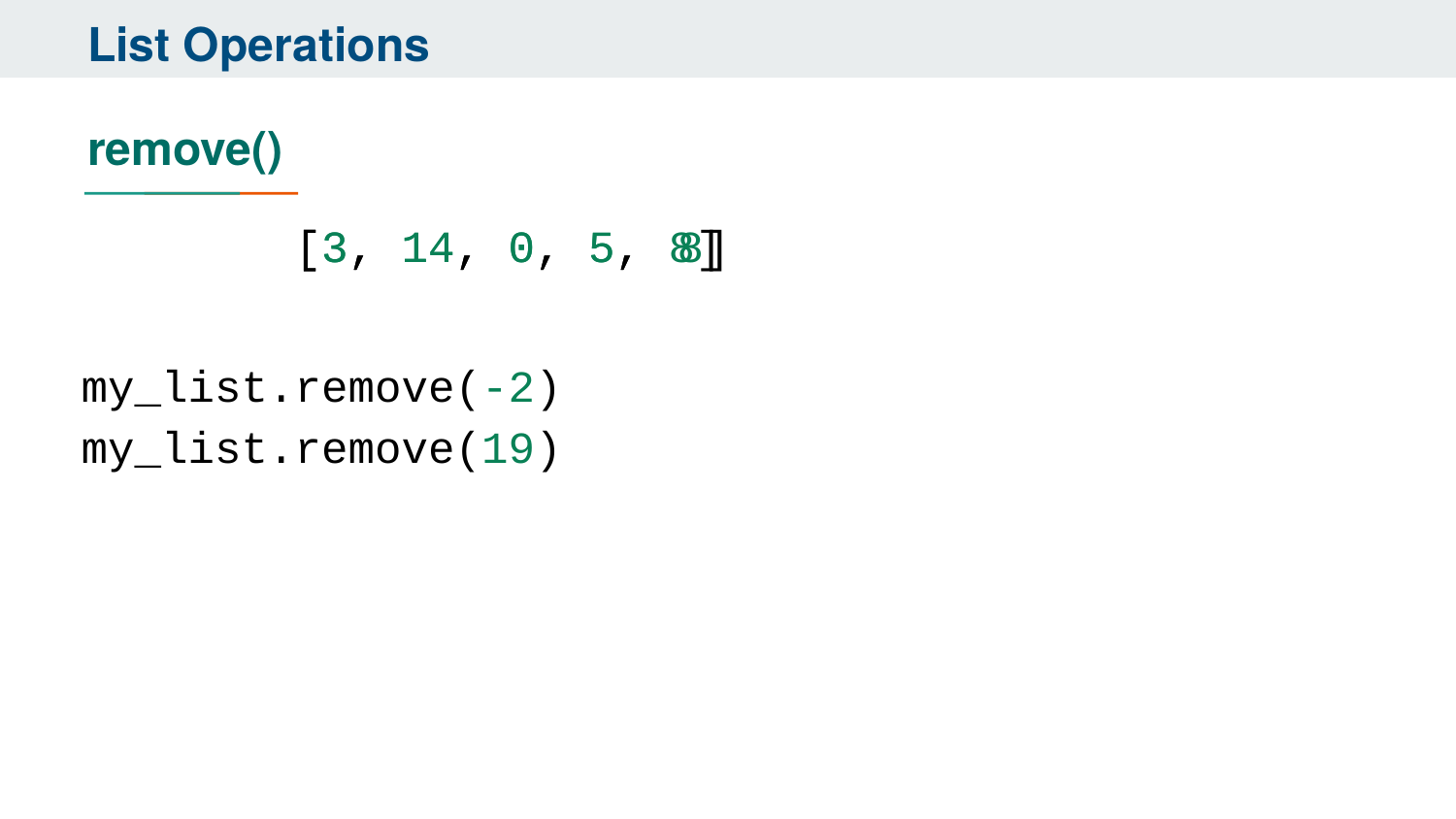

List Operations
remove()
[3, 14, 0, 5,
[3, 14, 0, 5, 8]
8]
my_list.remove(-2)
my_list.remove(19)